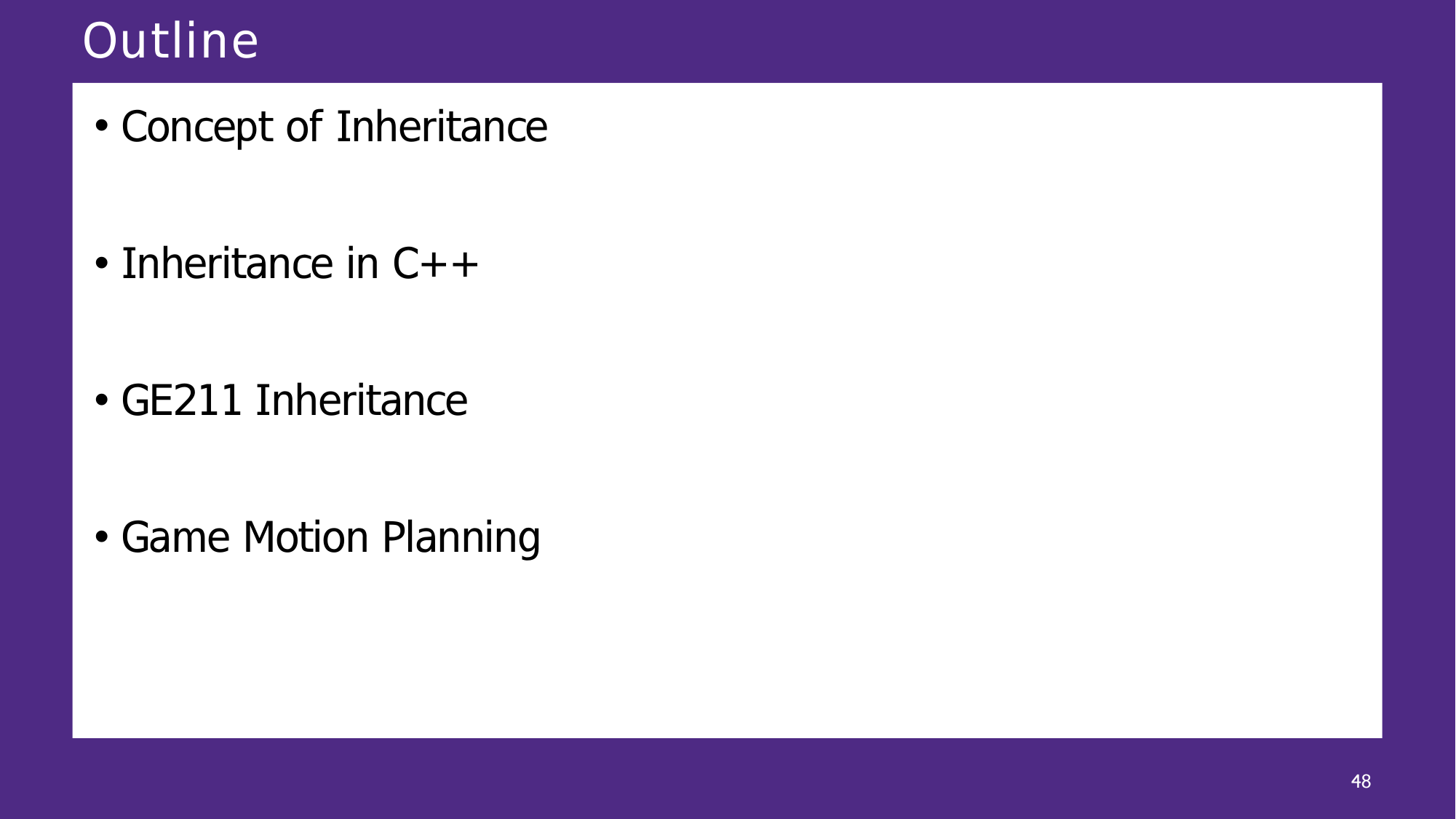

# Outline
Concept of Inheritance

Inheritance in C++

GE211 Inheritance

Game Motion Planning

48